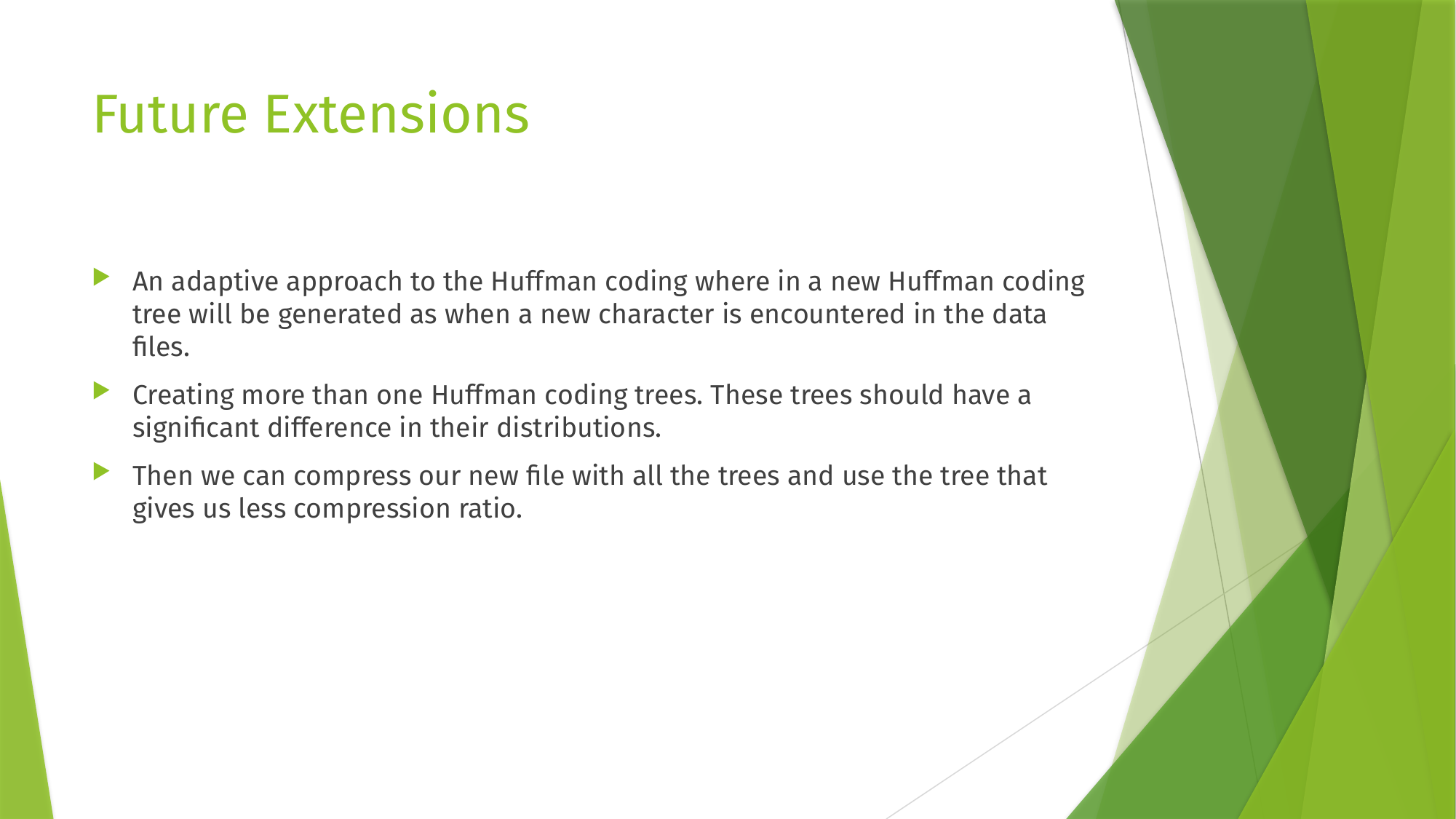

# Future Extensions
An adaptive approach to the Huffman coding where in a new Huffman coding tree will be generated as when a new character is encountered in the data files.
Creating more than one Huffman coding trees. These trees should have a significant difference in their distributions.
Then we can compress our new file with all the trees and use the tree that gives us less compression ratio.